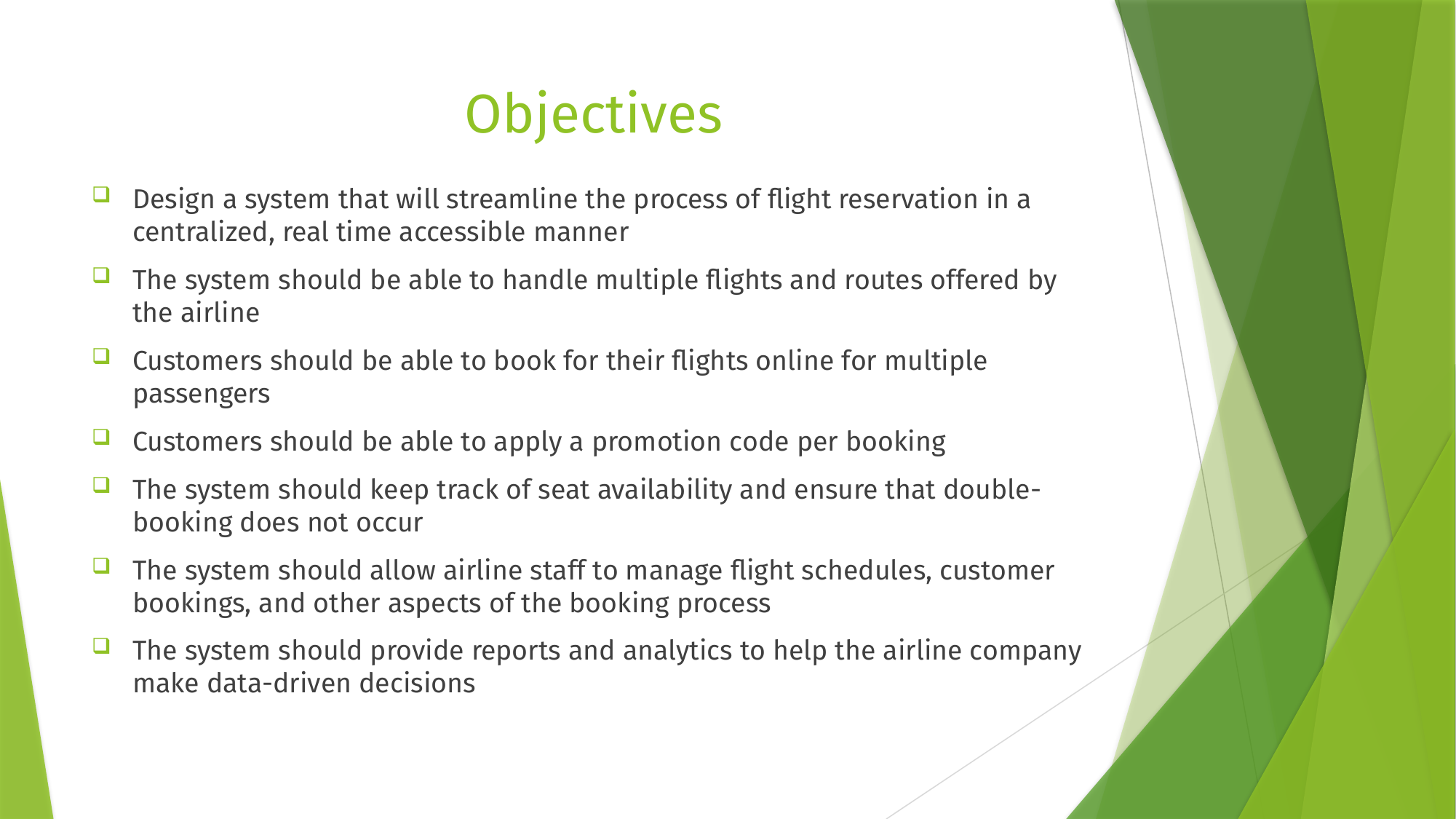

# Objectives
Design a system that will streamline the process of flight reservation in a centralized, real time accessible manner
The system should be able to handle multiple flights and routes offered by the airline
Customers should be able to book for their flights online for multiple passengers
Customers should be able to apply a promotion code per booking
The system should keep track of seat availability and ensure that double-booking does not occur
The system should allow airline staff to manage flight schedules, customer bookings, and other aspects of the booking process
The system should provide reports and analytics to help the airline company make data-driven decisions